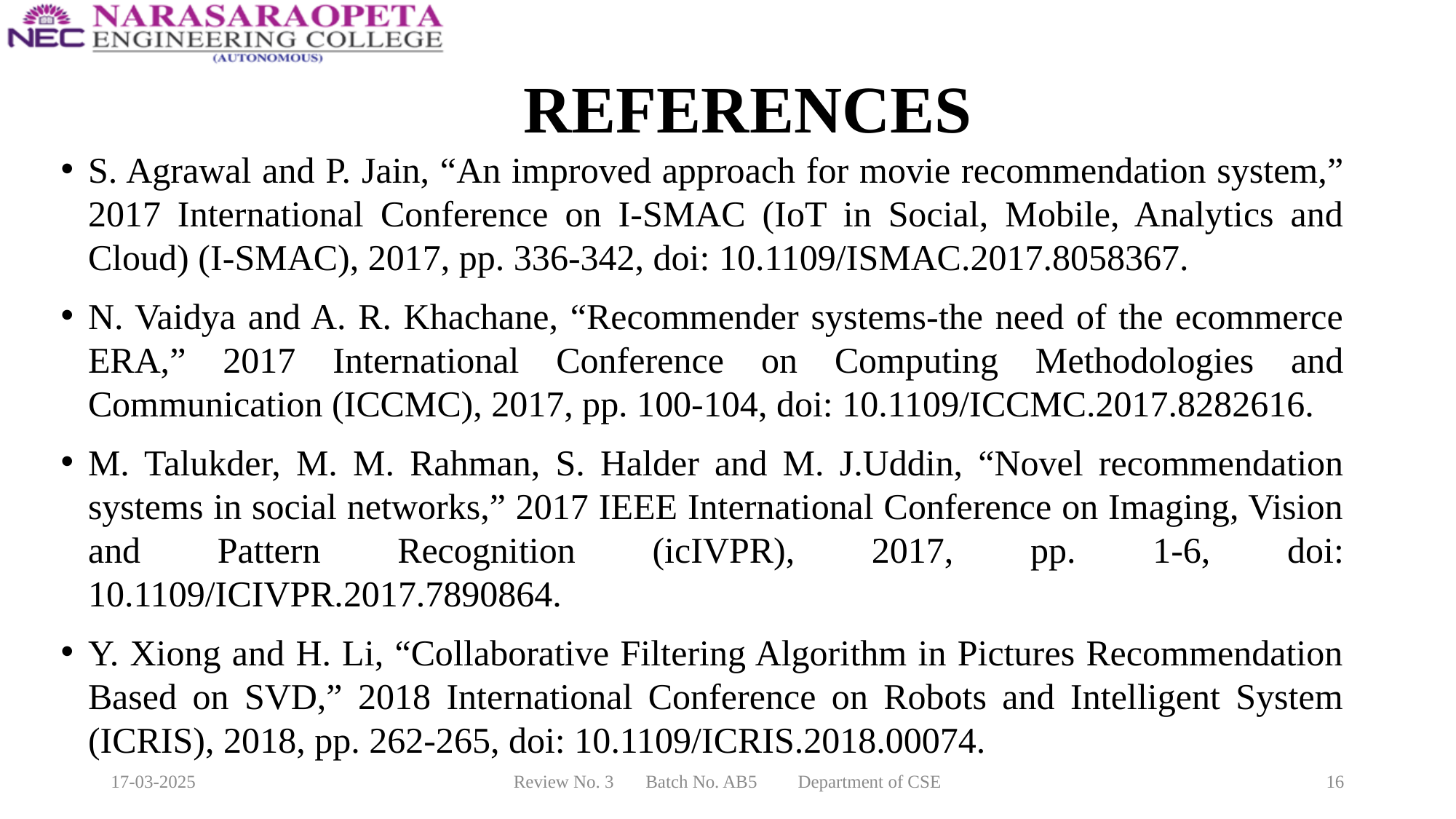

# REFERENCES

S. Agrawal and P. Jain, “An improved approach for movie recommendation system,” 2017 International Conference on I-SMAC (IoT in Social, Mobile, Analytics and Cloud) (I-SMAC), 2017, pp. 336-342, doi: 10.1109/ISMAC.2017.8058367.
N. Vaidya and A. R. Khachane, “Recommender systems-the need of the ecommerce ERA,” 2017 International Conference on Computing Methodologies and Communication (ICCMC), 2017, pp. 100-104, doi: 10.1109/ICCMC.2017.8282616.
M. Talukder, M. M. Rahman, S. Halder and M. J.Uddin, “Novel recommendation systems in social networks,” 2017 IEEE International Conference on Imaging, Vision and Pattern Recognition (icIVPR), 2017, pp. 1-6, doi: 10.1109/ICIVPR.2017.7890864.
Y. Xiong and H. Li, “Collaborative Filtering Algorithm in Pictures Recommendation Based on SVD,” 2018 International Conference on Robots and Intelligent System (ICRIS), 2018, pp. 262-265, doi: 10.1109/ICRIS.2018.00074.

17-03-2025
Review No. 3       Batch No. AB5         Department of CSE
16